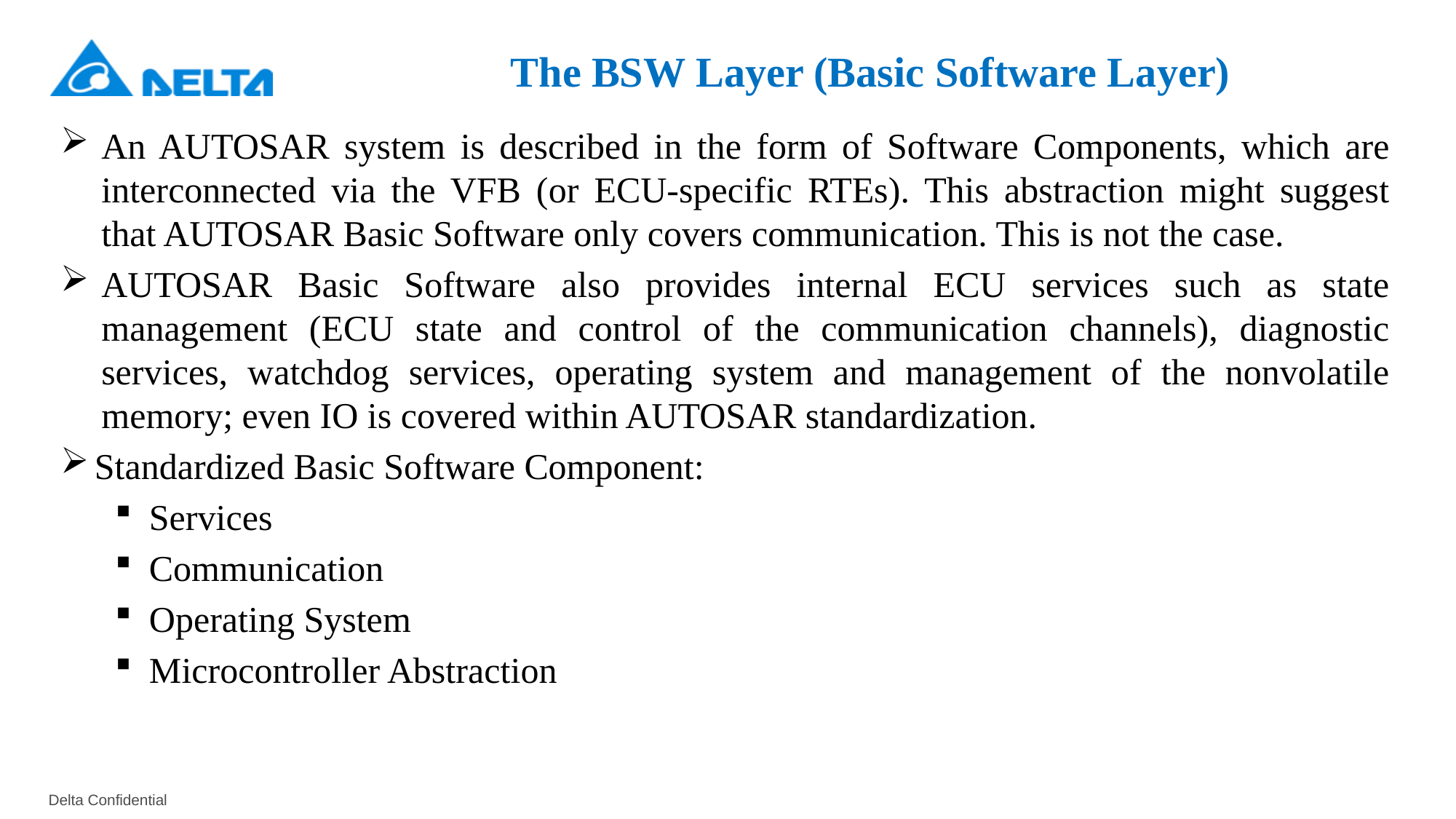

# The BSW Layer (Basic Software Layer)
An AUTOSAR system is described in the form of Software Components, which are interconnected via the VFB (or ECU-specific RTEs). This abstraction might suggest that AUTOSAR Basic Software only covers communication. This is not the case.
AUTOSAR Basic Software also provides internal ECU services such as state management (ECU state and control of the communication channels), diagnostic services, watchdog services, operating system and management of the nonvolatile memory; even IO is covered within AUTOSAR standardization.
Standardized Basic Software Component:
Services
Communication
Operating System
Microcontroller Abstraction